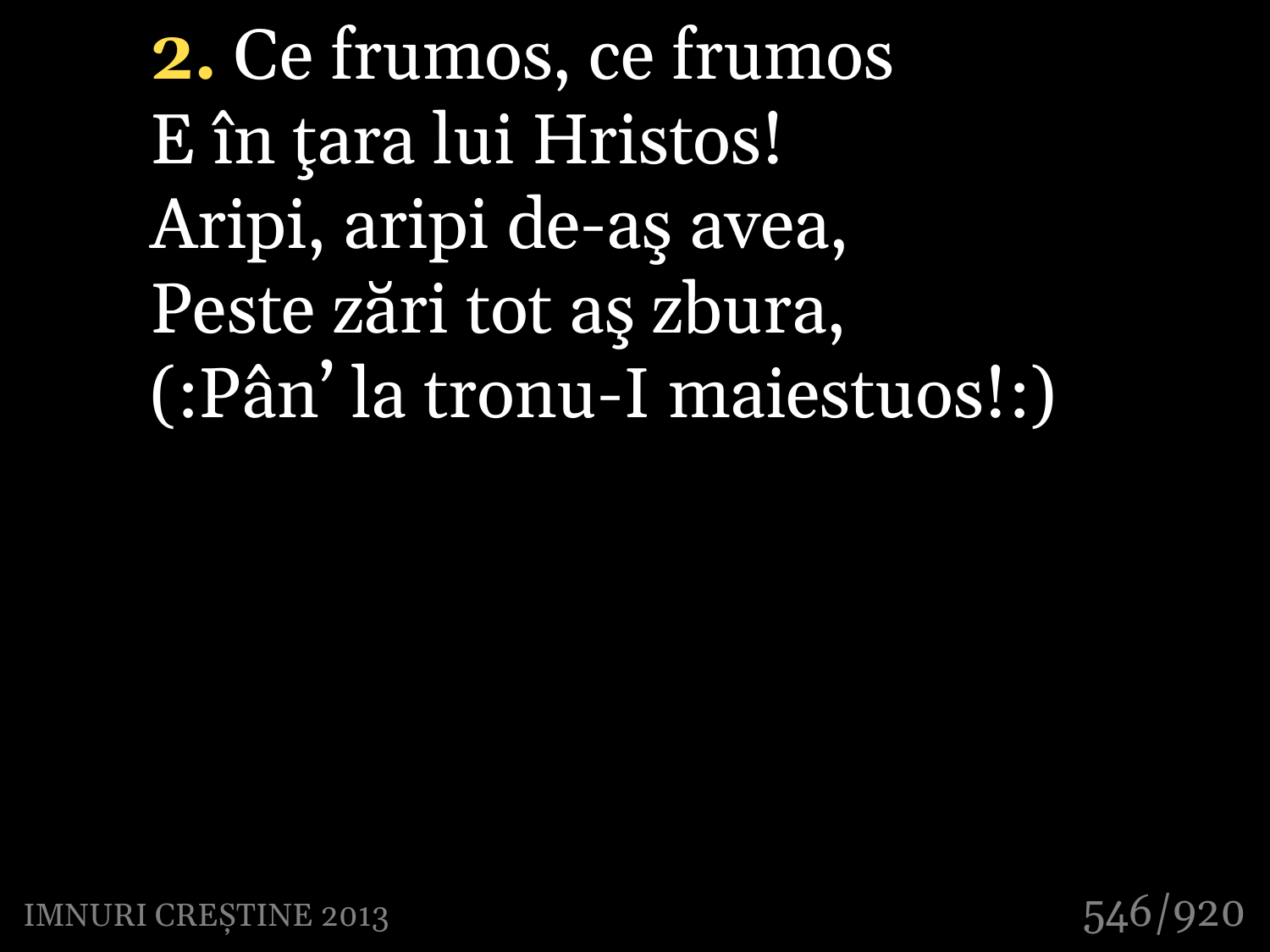

2. Ce frumos, ce frumos
E în ţara lui Hristos!
Aripi, aripi de-aş avea,
Peste zări tot aş zbura,
(:Pân’ la tronu-I maiestuos!:)
546/920
IMNURI CREȘTINE 2013